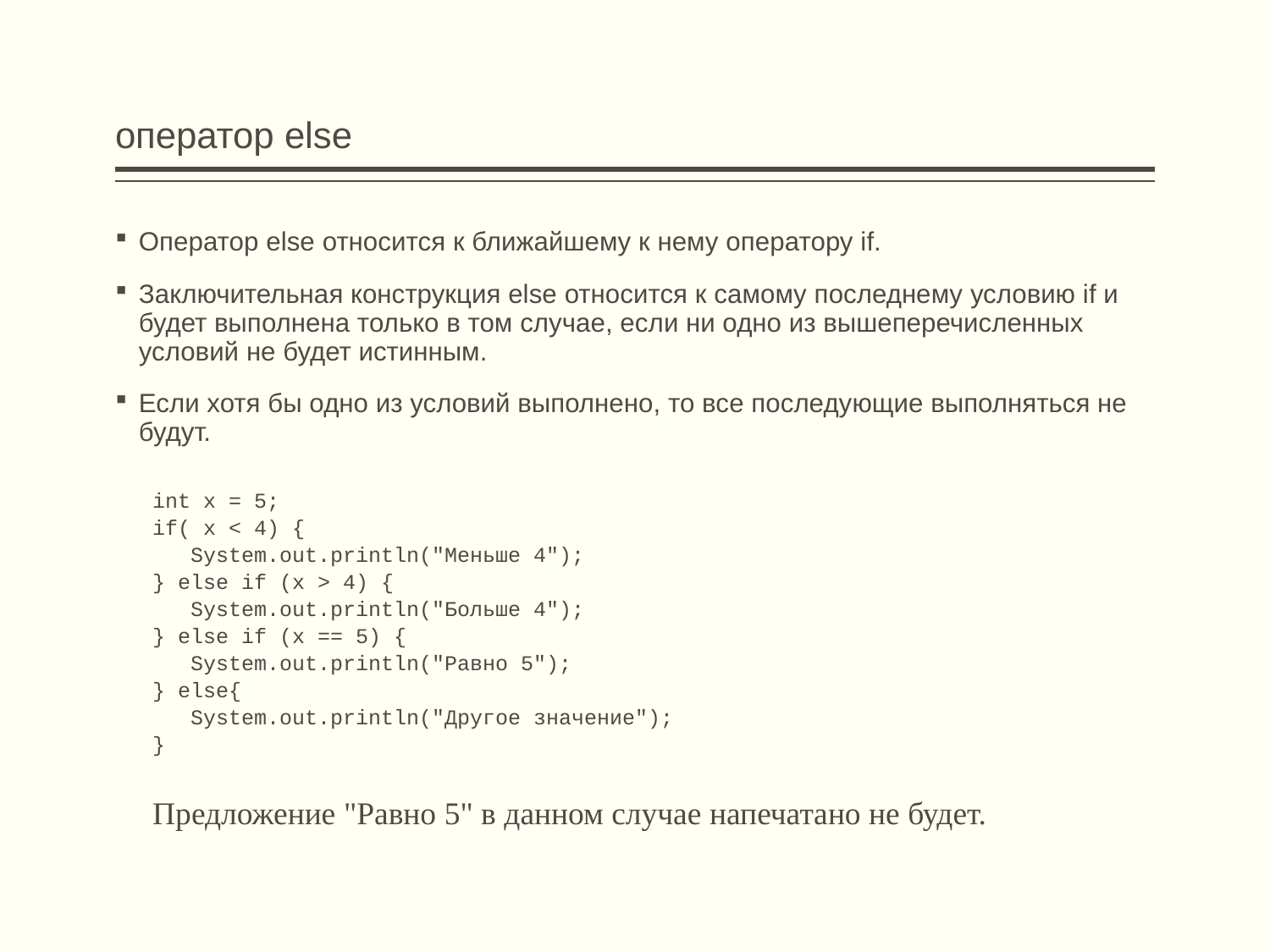

# оператор else
Оператор else относится к ближайшему к нему оператору if.
Заключительная конструкция else относится к самому последнему условию if и будет выполнена только в том случае, если ни одно из вышеперечисленных условий не будет истинным.
Если хотя бы одно из условий выполнено, то все последующие выполняться не будут.

int x = 5;
if( x < 4) {
   System.out.println("Меньше 4");
} else if (x > 4) {
   System.out.println("Больше 4");
} else if (x == 5) {
   System.out.println("Равно 5");
} else{
   System.out.println("Другое значение");
}
Предложение "Равно 5" в данном случае напечатано не будет.